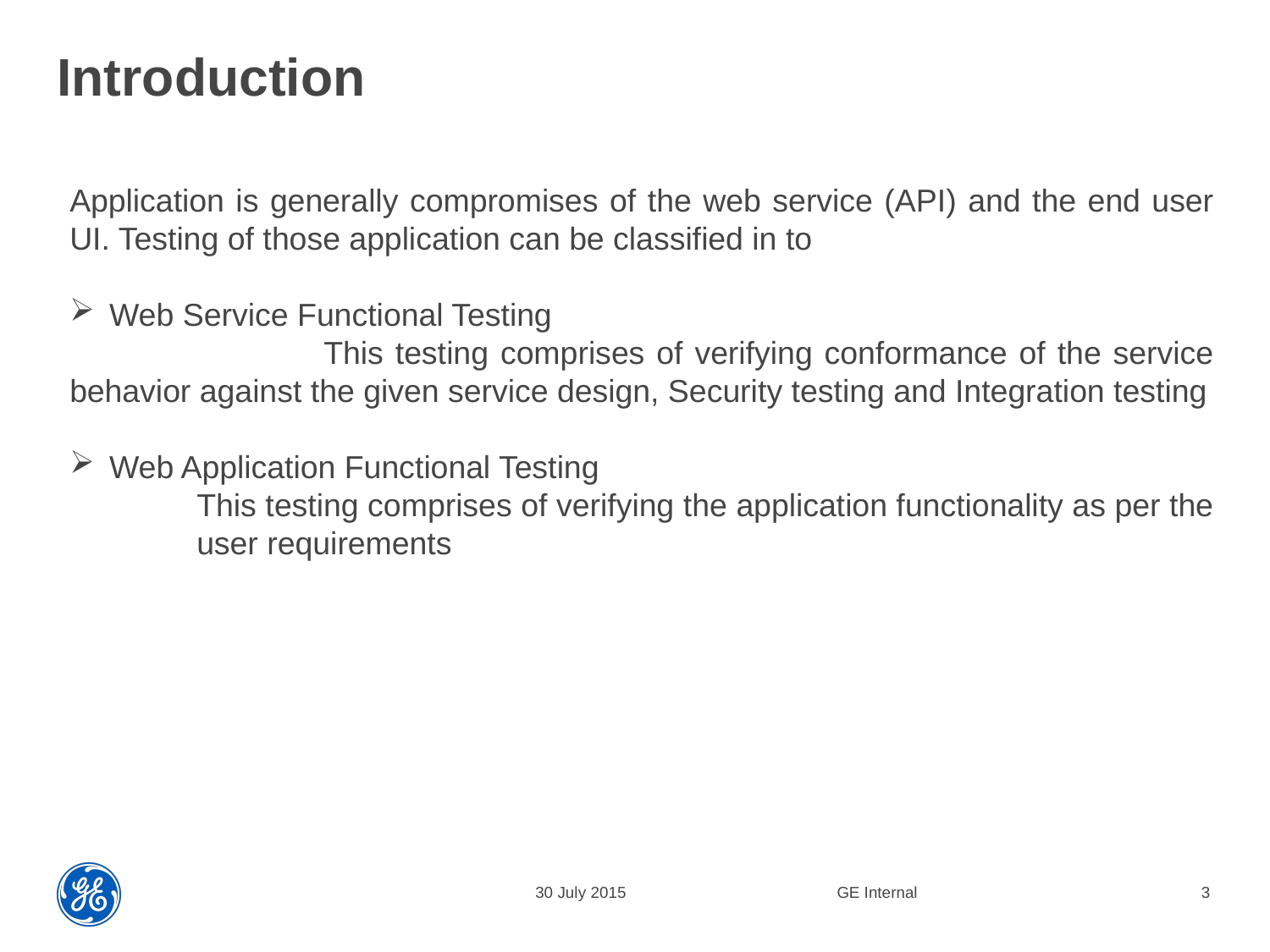

# Introduction
Application is generally compromises of the web service (API) and the end user UI. Testing of those application can be classified in to

Web Service Functional Testing
		This testing comprises of verifying conformance of the service behavior against the given service design, Security testing and Integration testing

Web Application Functional Testing
This testing comprises of verifying the application functionality as per the user requirements
30 July 2015
GE Internal
3